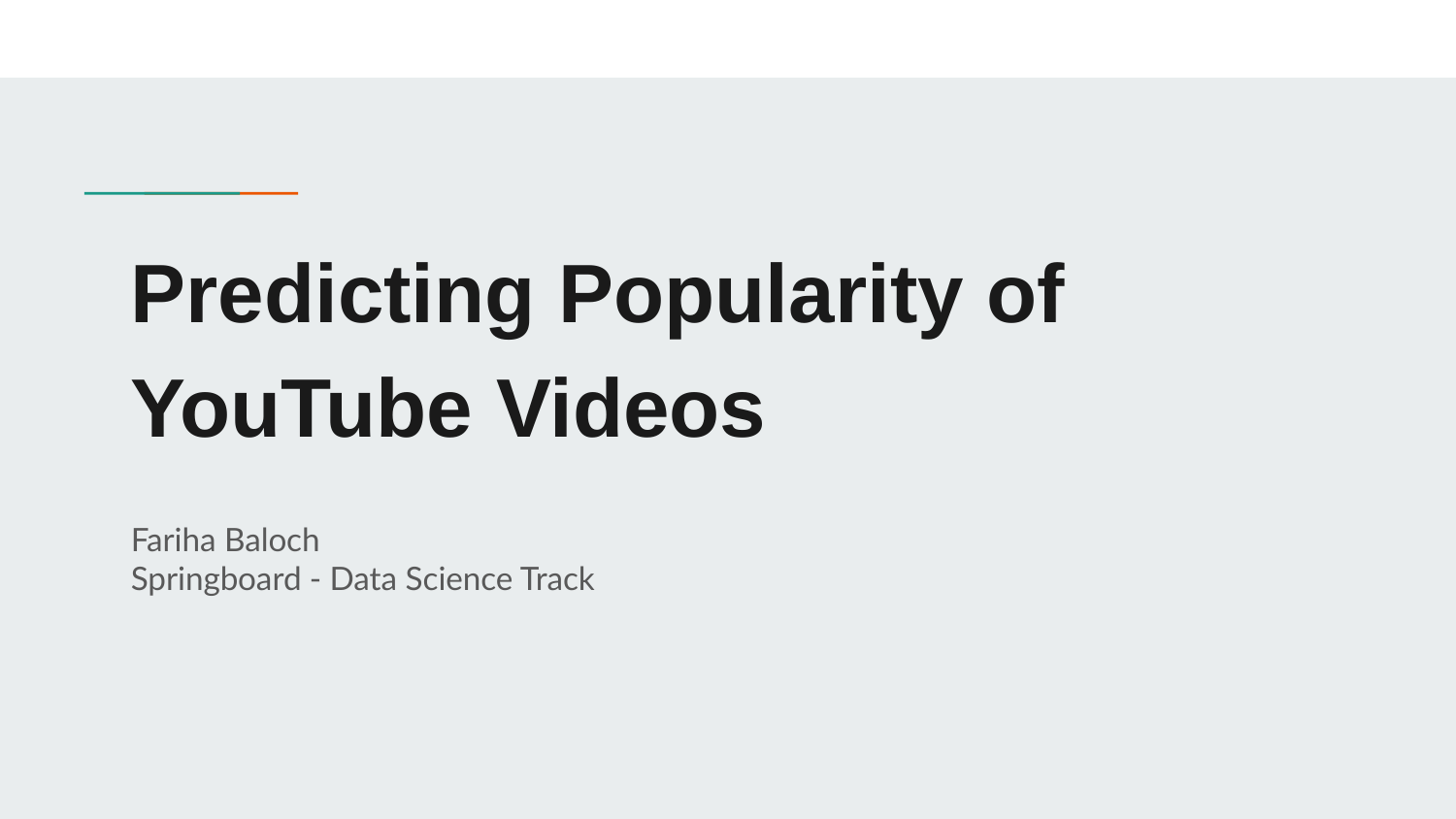

# Predicting Popularity of YouTube Videos
Fariha Baloch
Springboard - Data Science Track